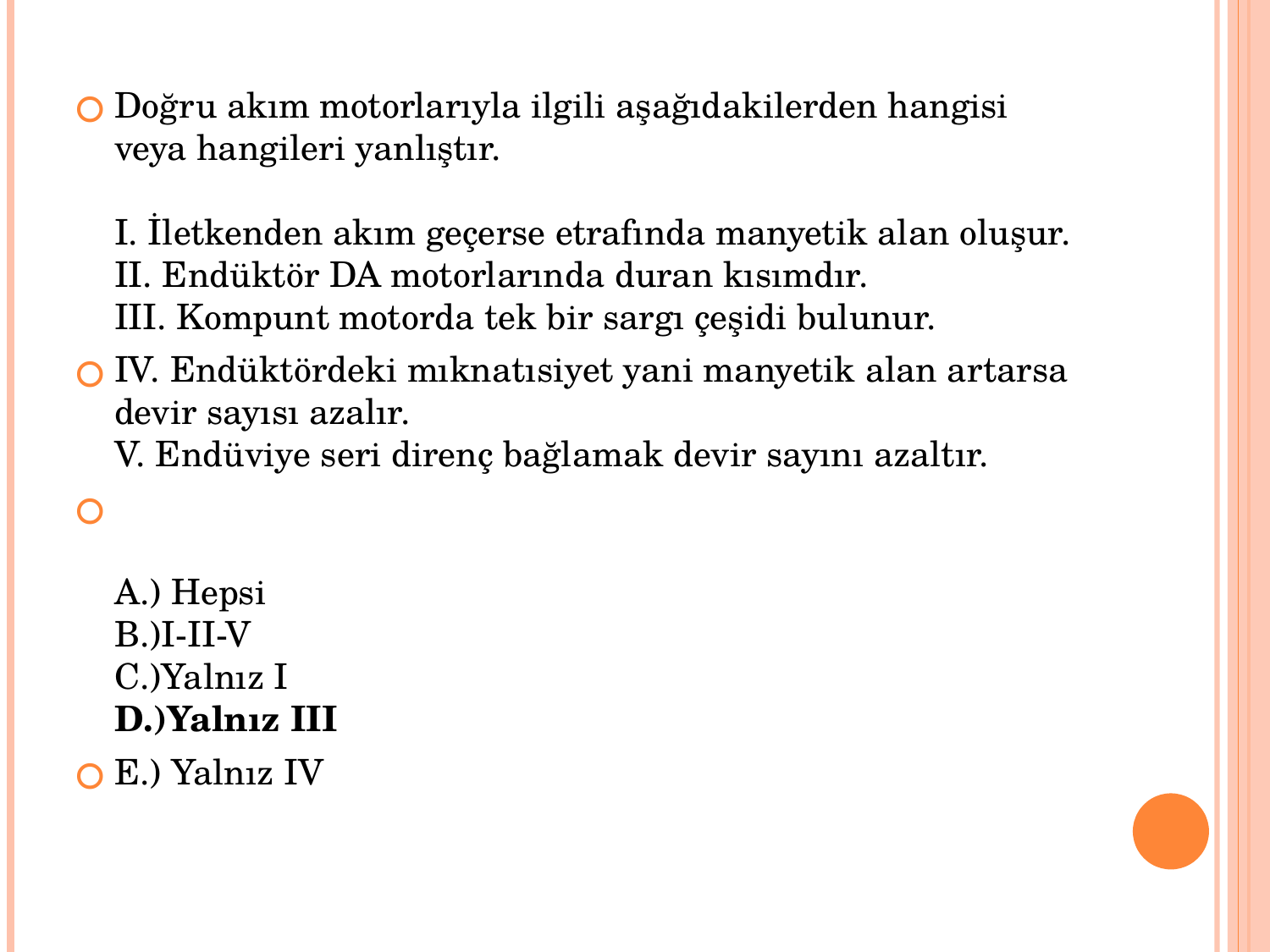

Doğru akım motorlarıyla ilgili aşağıdakilerden hangisi veya hangileri yanlıştır.
I. İletkenden akım geçerse etrafında manyetik alan oluşur.
II. Endüktör DA motorlarında duran kısımdır.
III. Kompunt motorda tek bir sargı çeşidi bulunur.
IV. Endüktördeki mıknatısiyet yani manyetik alan artarsa devir sayısı azalır.
V. Endüviye seri direnç bağlamak devir sayını azaltır.
A.) Hepsi
B.)I-II-V
C.)Yalnız I
D.)Yalnız III
E.) Yalnız IV